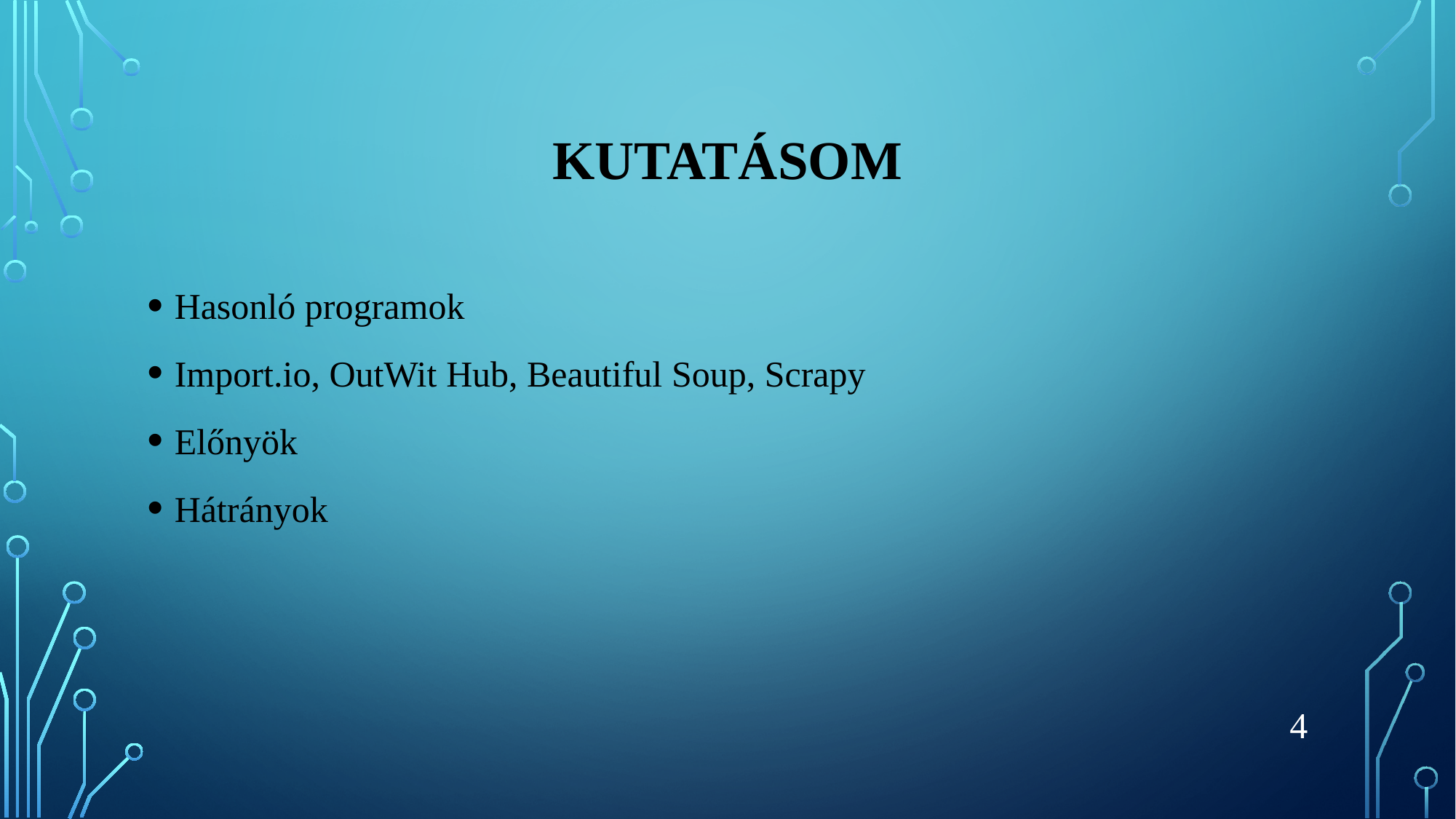

# Kutatásom
Hasonló programok
Import.io, OutWit Hub, Beautiful Soup, Scrapy
Előnyök
Hátrányok
4